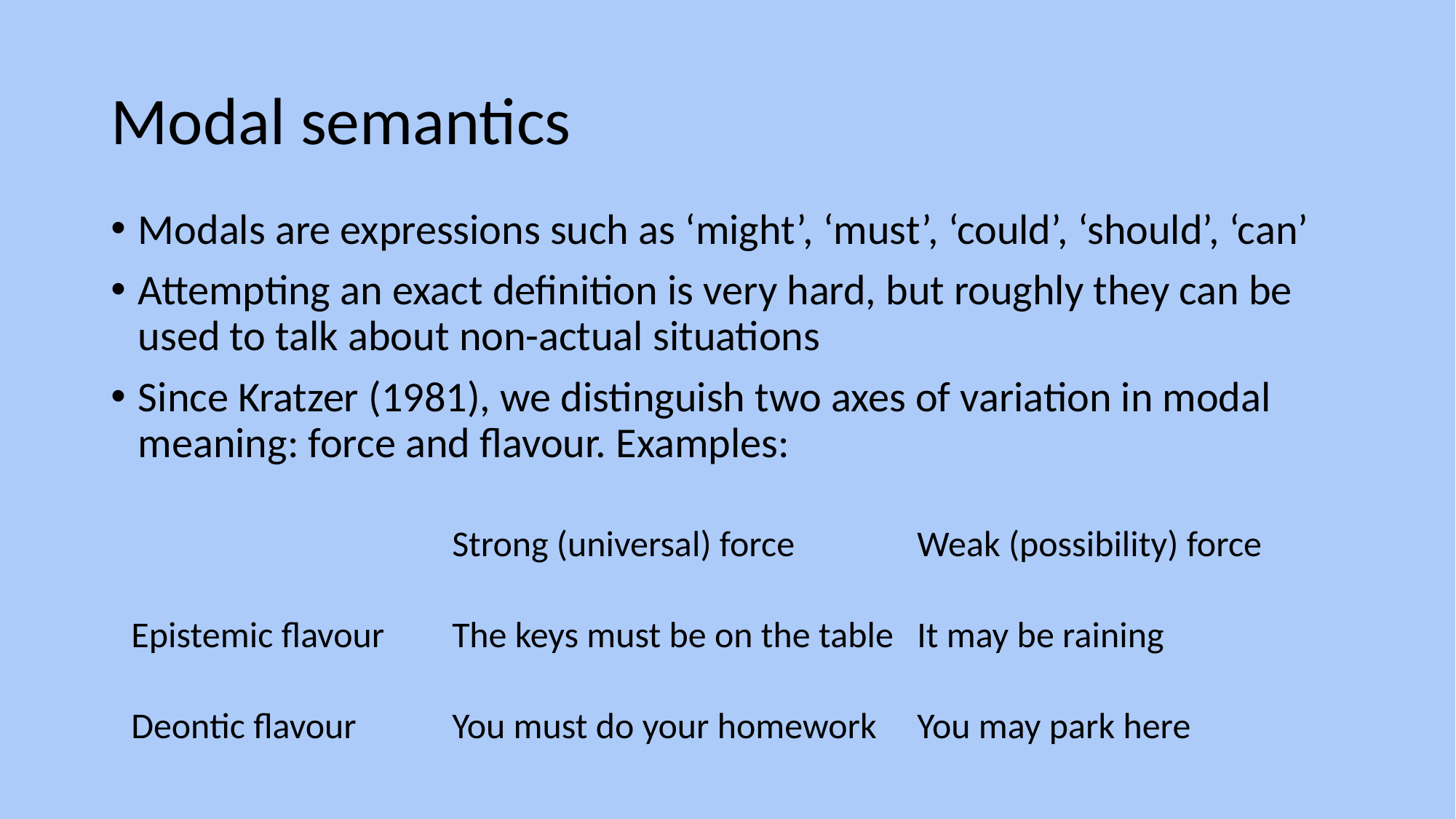

# Modal semantics
Modals are expressions such as ‘might’, ‘must’, ‘could’, ‘should’, ‘can’
Attempting an exact definition is very hard, but roughly they can be used to talk about non-actual situations
Since Kratzer (1981), we distinguish two axes of variation in modal meaning: force and flavour. Examples:

|  | Strong (universal) force | Weak (possibility) force |
| --- | --- | --- |
| Epistemic flavour | The keys must be on the table | It may be raining |
| Deontic flavour | You must do your homework | You may park here |